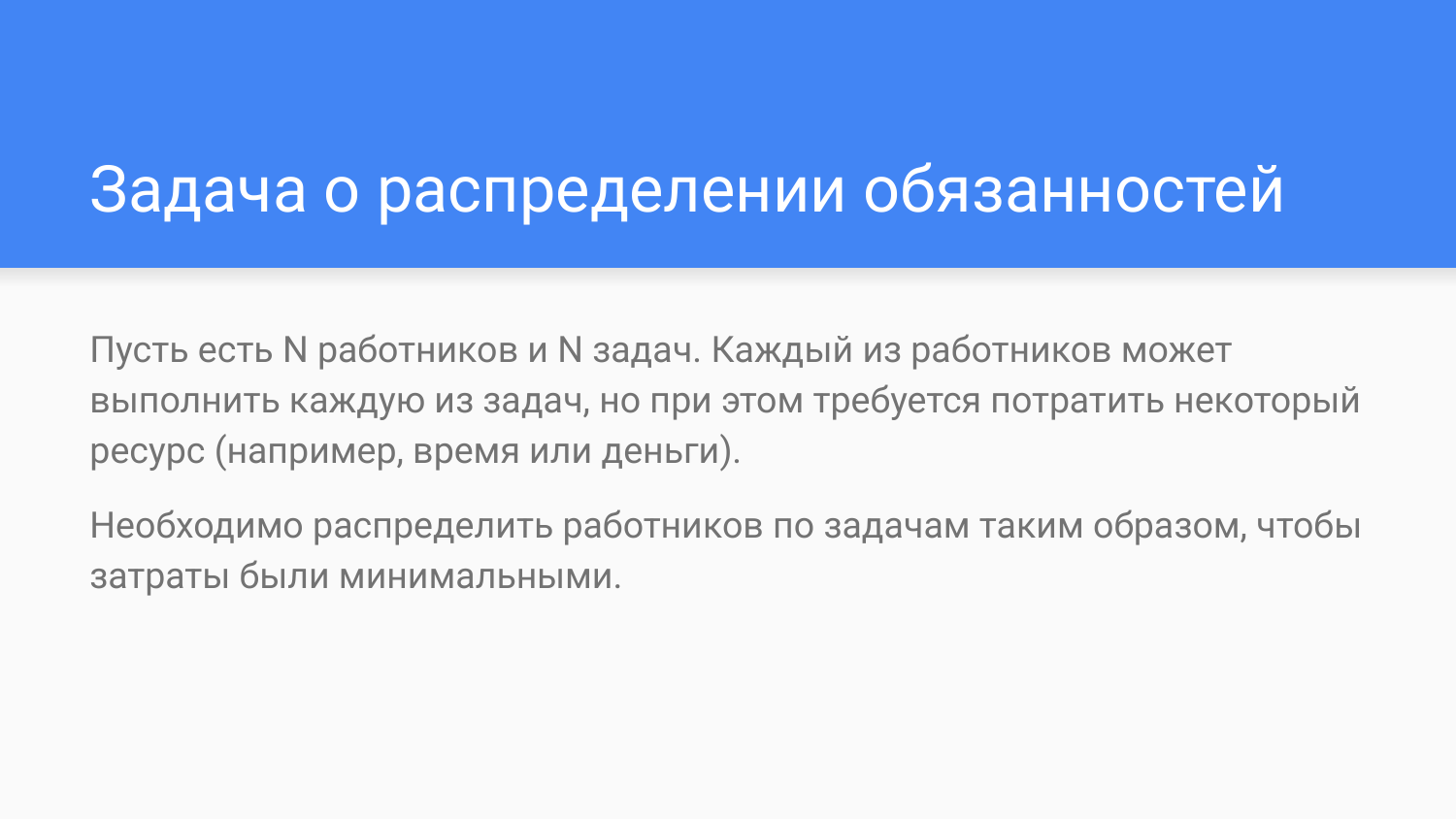

# Задача о распределении обязанностей
Пусть есть N работников и N задач. Каждый из работников может выполнить каждую из задач, но при этом требуется потратить некоторый ресурс (например, время или деньги).
Необходимо распределить работников по задачам таким образом, чтобы затраты были минимальными.